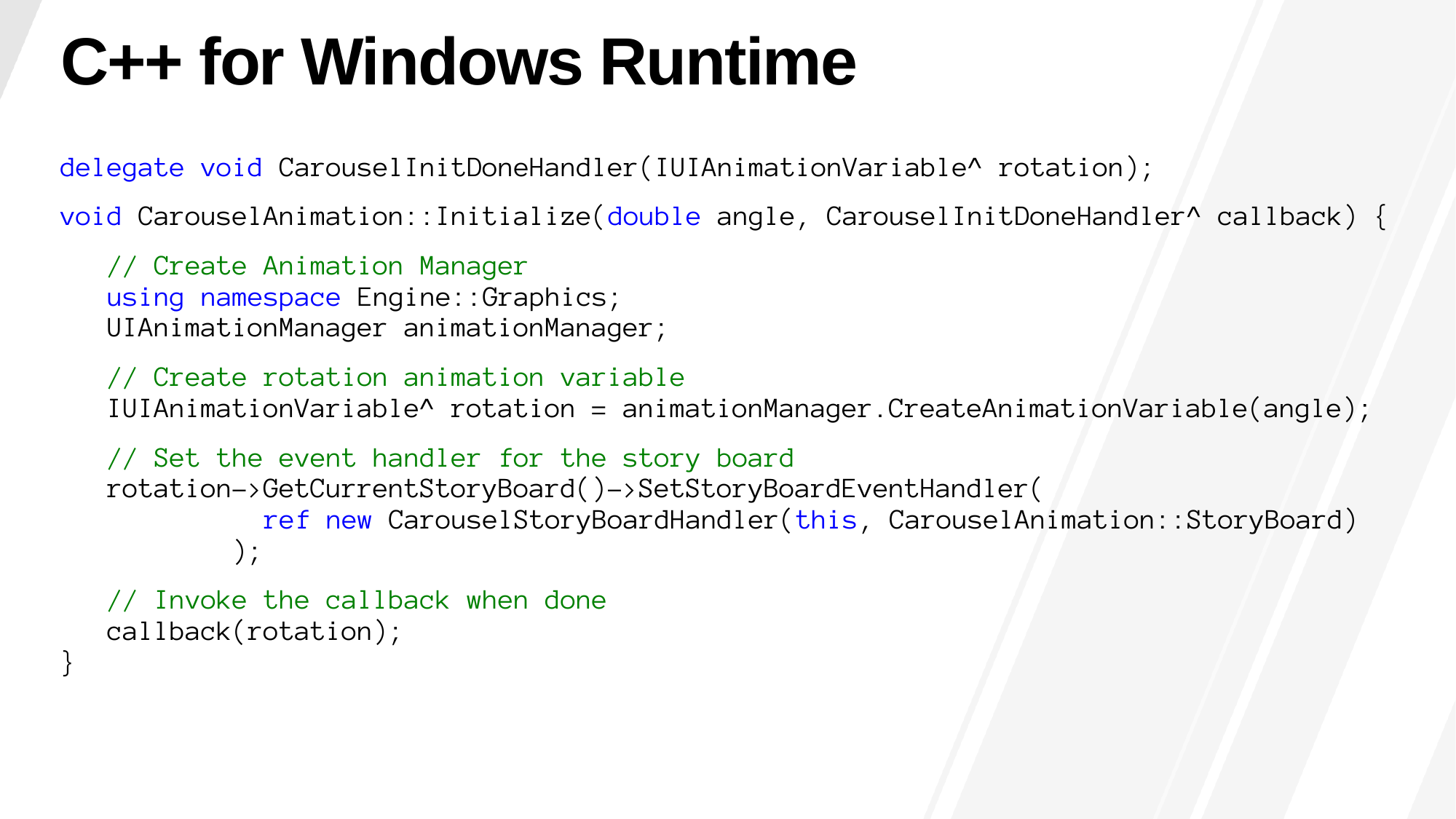

# C++ for Windows Runtime
delegate void CarouselInitDoneHandler(IUIAnimationVariable^ rotation);
void CarouselAnimation::Initialize(double angle, CarouselInitDoneHandler^ callback) {
   // Create Animation Manager
   using namespace Engine::Graphics;
   UIAnimationManager animationManager;
   // Create rotation animation variable
   IUIAnimationVariable^ rotation = animationManager.CreateAnimationVariable(angle);
   // Set the event handler for the story board
   rotation->GetCurrentStoryBoard()->SetStoryBoardEventHandler(
             ref new CarouselStoryBoardHandler(this, CarouselAnimation::StoryBoard)
           );
   // Invoke the callback when done
   callback(rotation);
}